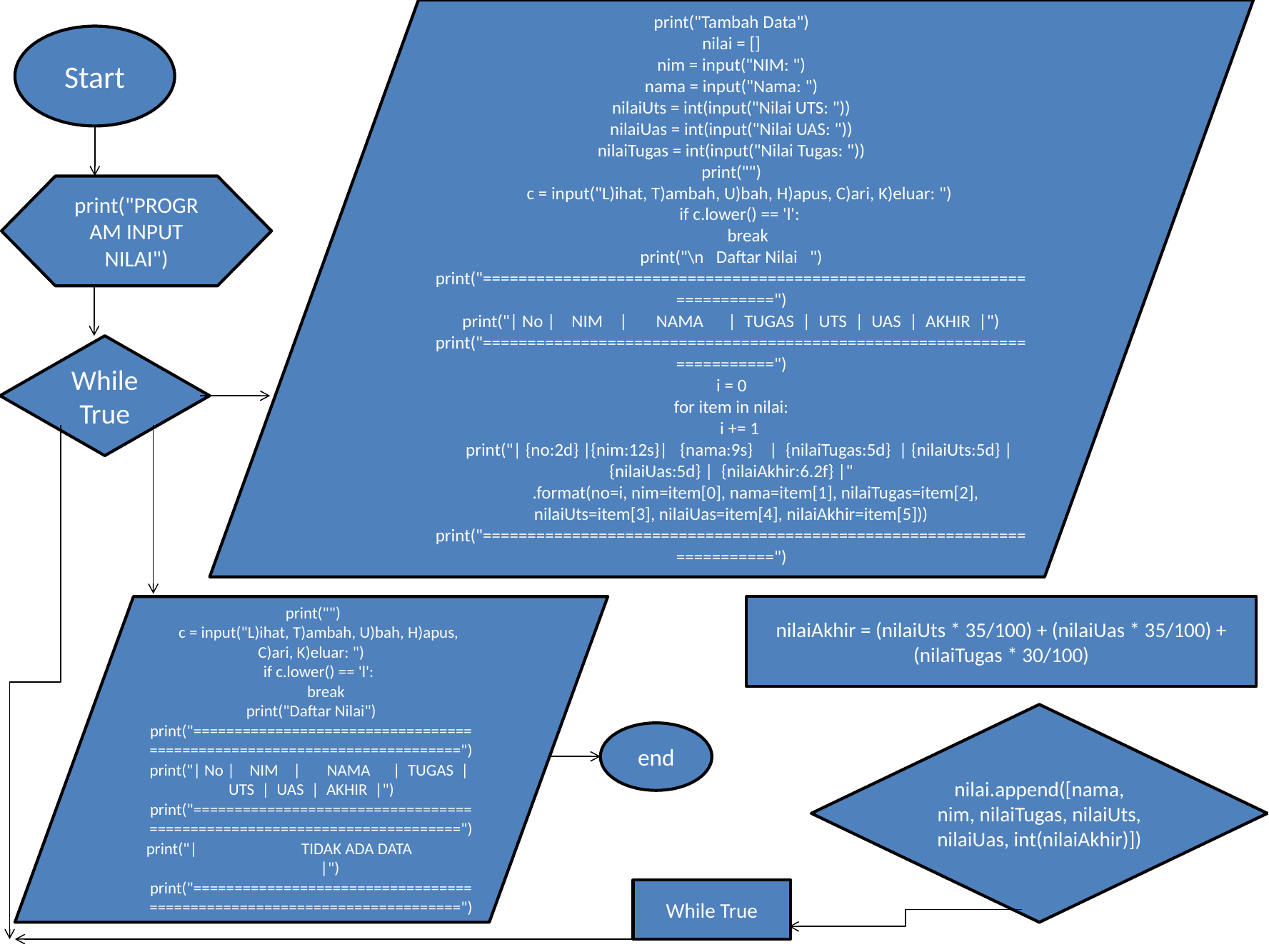

print("Tambah Data")
nilai = []
nim = input("NIM: ")
nama = input("Nama: ")
nilaiUts = int(input("Nilai UTS: "))
nilaiUas = int(input("Nilai UAS: "))
nilaiTugas = int(input("Nilai Tugas: "))
print("")
    c = input("L)ihat, T)ambah, U)bah, H)apus, C)ari, K)eluar: ")
    if c.lower() == 'l':
        break
print("\n   Daftar Nilai   ")
print("========================================================================")
print("| No |    NIM    |       NAMA      |  TUGAS  |  UTS  |  UAS  |  AKHIR  |")
print("========================================================================")
i = 0
for item in nilai:
    i += 1
    print("| {no:2d} |{nim:12s}|   {nama:9s}    |  {nilaiTugas:5d}  | {nilaiUts:5d} | {nilaiUas:5d} |  {nilaiAkhir:6.2f} |"
            .format(no=i, nim=item[0], nama=item[1], nilaiTugas=item[2], nilaiUts=item[3], nilaiUas=item[4], nilaiAkhir=item[5]))
print("========================================================================")
Start
print("PROGRAM INPUT NILAI")
While True
 print("")
    c = input("L)ihat, T)ambah, U)bah, H)apus, C)ari, K)eluar: ")
    if c.lower() == 'l':
        break
print("Daftar Nilai")
print("========================================================================")
print("| No |    NIM    |       NAMA      |  TUGAS  |  UTS  |  UAS  |  AKHIR  |")
print("========================================================================")
print("|                            TIDAK ADA DATA                            |")
print("========================================================================")
nilaiAkhir = (nilaiUts * 35/100) + (nilaiUas * 35/100) + (nilaiTugas * 30/100)
nilai.append([nama, nim, nilaiTugas, nilaiUts, nilaiUas, int(nilaiAkhir)])
end
While True